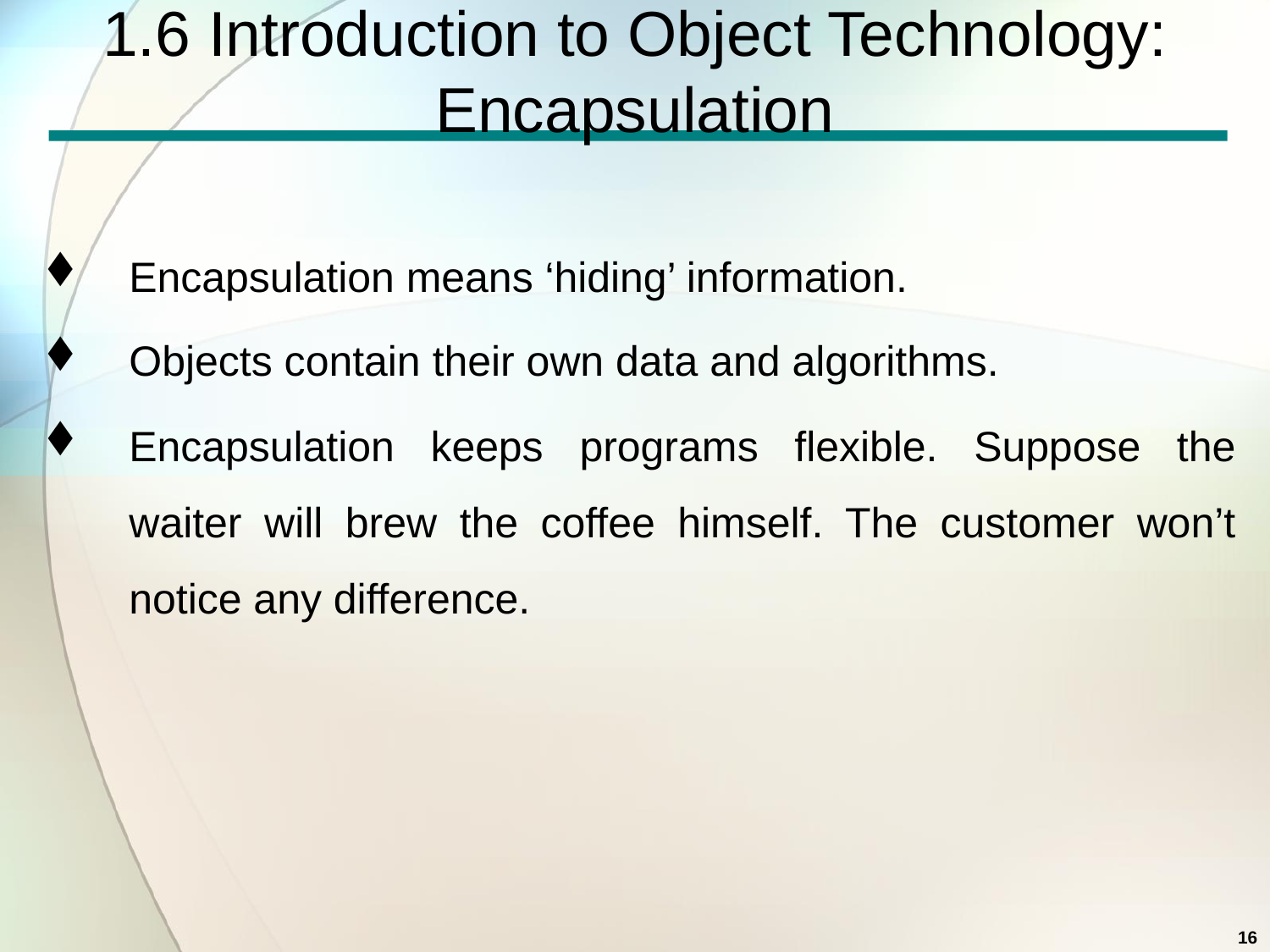

# 1.6 Introduction to Object Technology: Encapsulation

Encapsulation means ‘hiding’ information.
Objects contain their own data and algorithms.
Encapsulation keeps programs flexible. Suppose the waiter will brew the coffee himself. The customer won’t notice any difference.

16